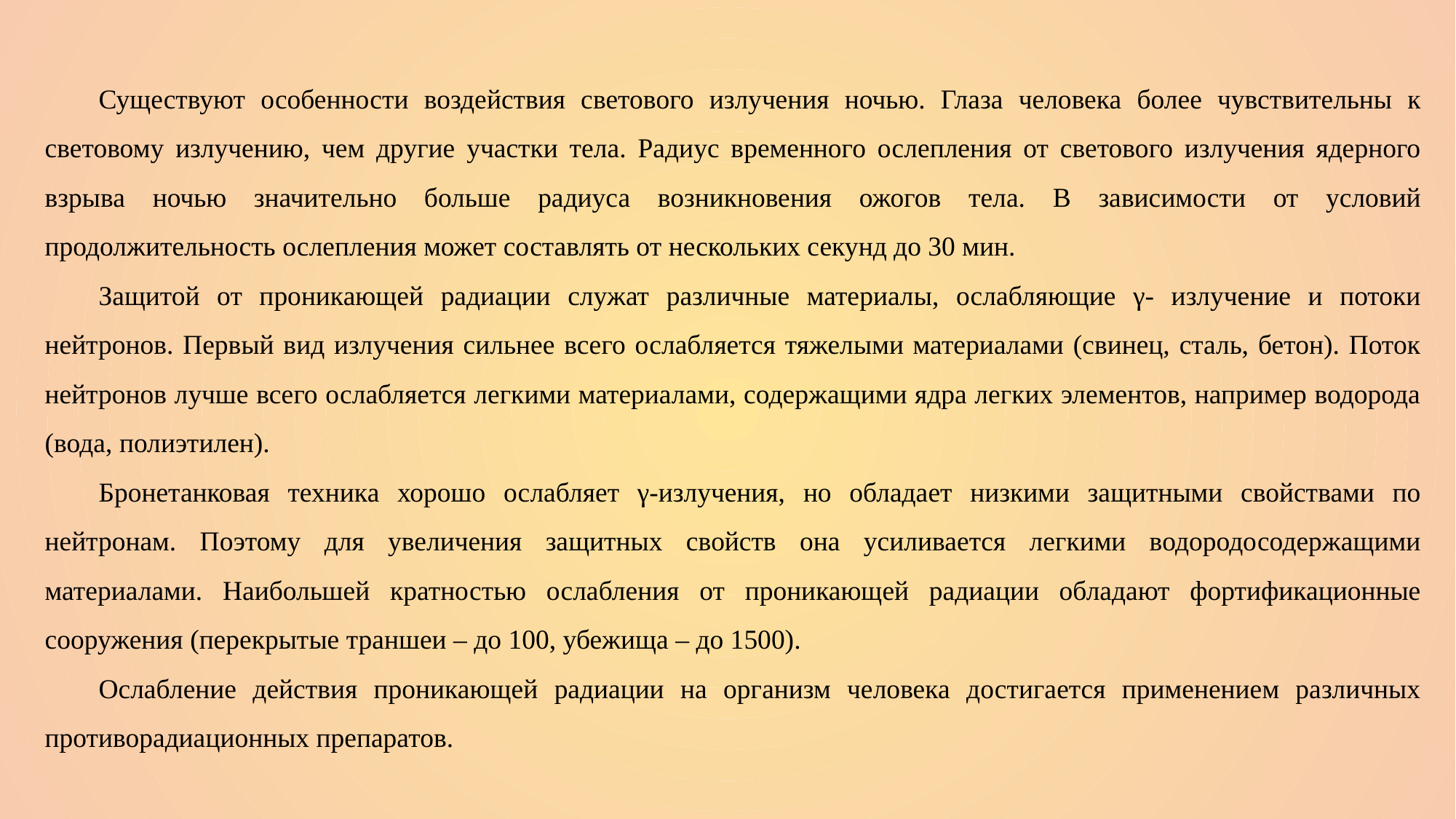

Существуют особенности воздействия светового излучения ночью. Глаза человека более чувствительны к световому излучению, чем другие участки тела. Радиус временного ослепления от светового излучения ядерного взрыва ночью значительно больше радиуса возникновения ожогов тела. В зависимости от условий продолжительность ослепления может составлять от нескольких секунд до 30 мин.
Защитой от проникающей радиации служат различные материалы, ослабляющие γ- излучение и потоки нейтронов. Первый вид излучения сильнее всего ослабляется тяжелыми материалами (свинец, сталь, бетон). Поток нейтронов лучше всего ослабляется легкими материалами, содержащими ядра легких элементов, например водорода (вода, полиэтилен).
Бронетанковая техника хорошо ослабляет γ-излучения, но обладает низкими защитными свойствами по нейтронам. Поэтому для увеличения защитных свойств она усиливается легкими водородосодержащими материалами. Наибольшей кратностью ослабления от проникающей радиации обладают фортификационные сооружения (перекрытые траншеи – до 100, убежища – до 1500).
Ослабление действия проникающей радиации на организм человека достигается применением различных противорадиационных препаратов.